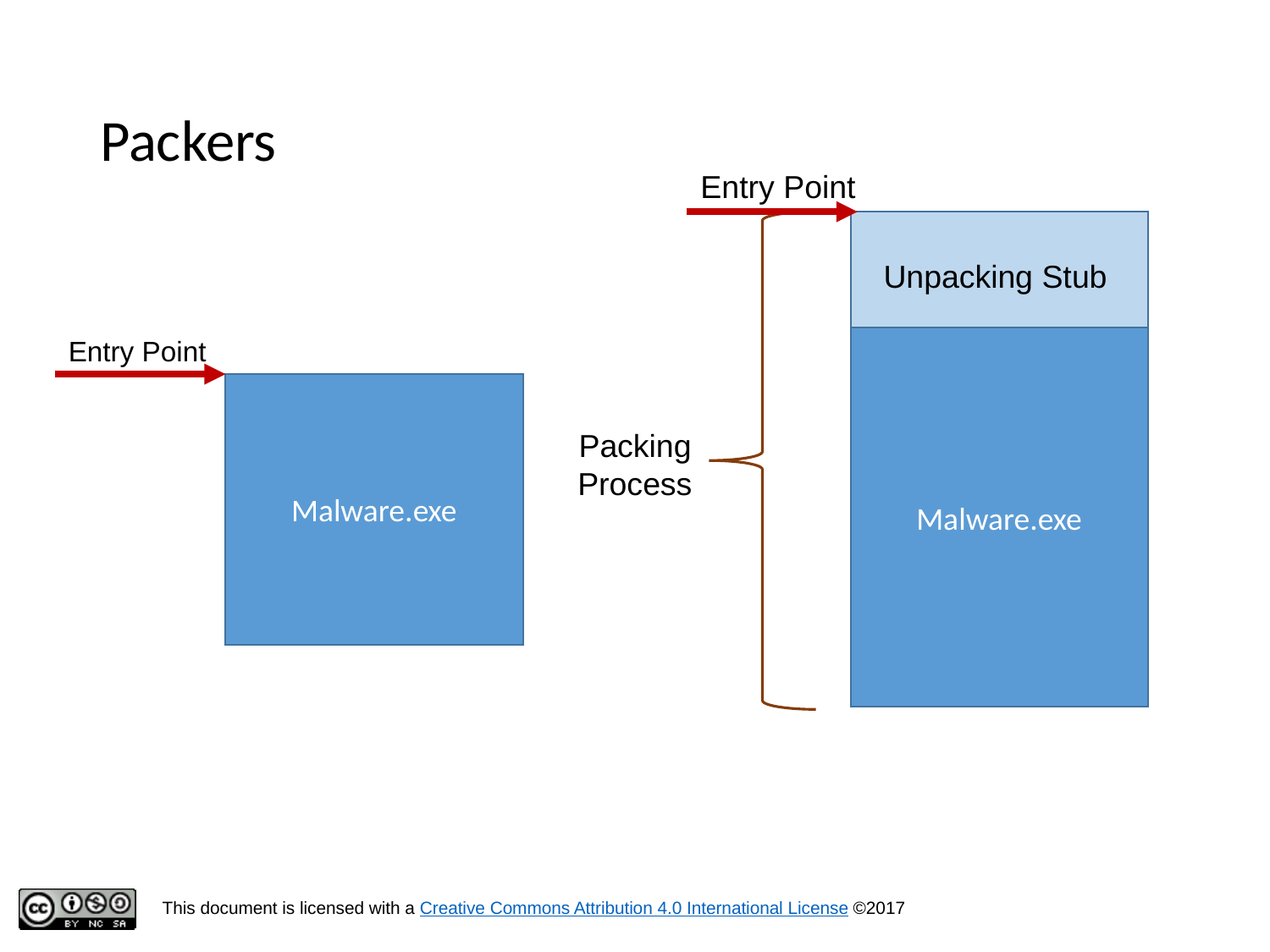

# Packers
Entry Point

Unpacking Stub
Entry Point
Malware.exe
Malware.exe
Packing
Process